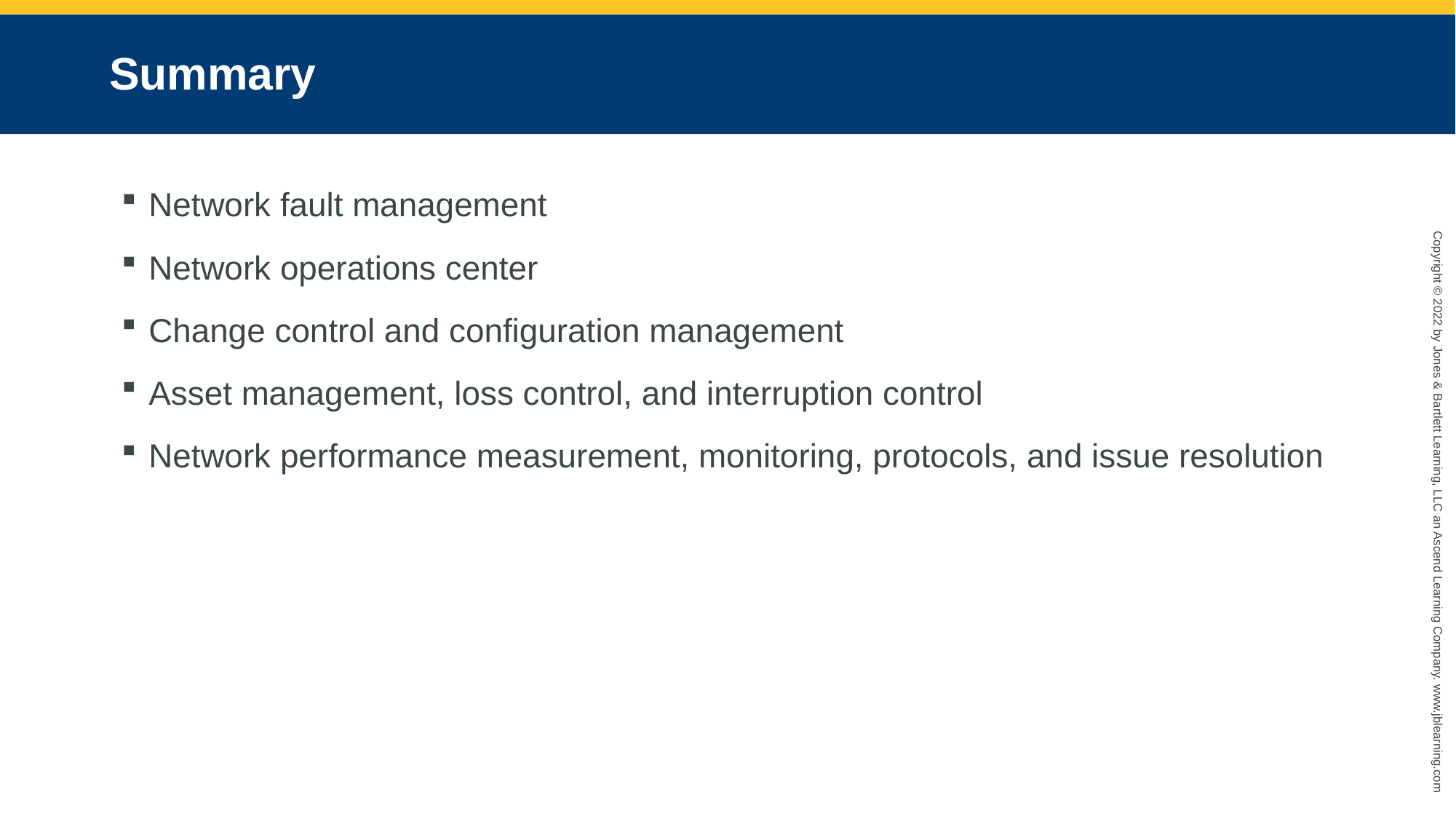

# Summary
Network fault management
Network operations center
Change control and configuration management
Asset management, loss control, and interruption control
Network performance measurement, monitoring, protocols, and issue resolution